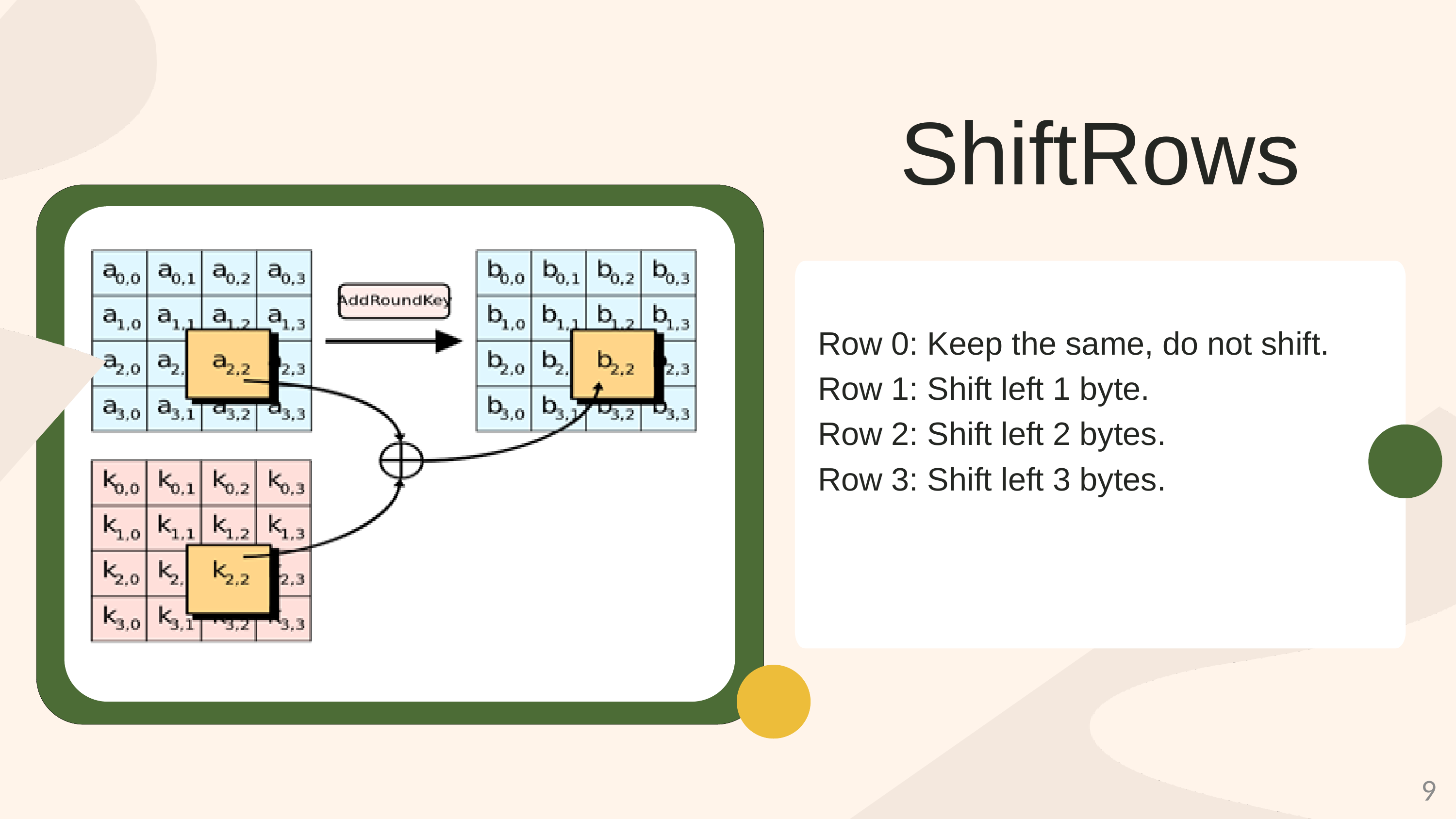

ShiftRows

Row 0: Keep the same, do not shift.
Row 1: Shift left 1 byte.
Row 2: Shift left 2 bytes.
Row 3: Shift left 3 bytes.

9